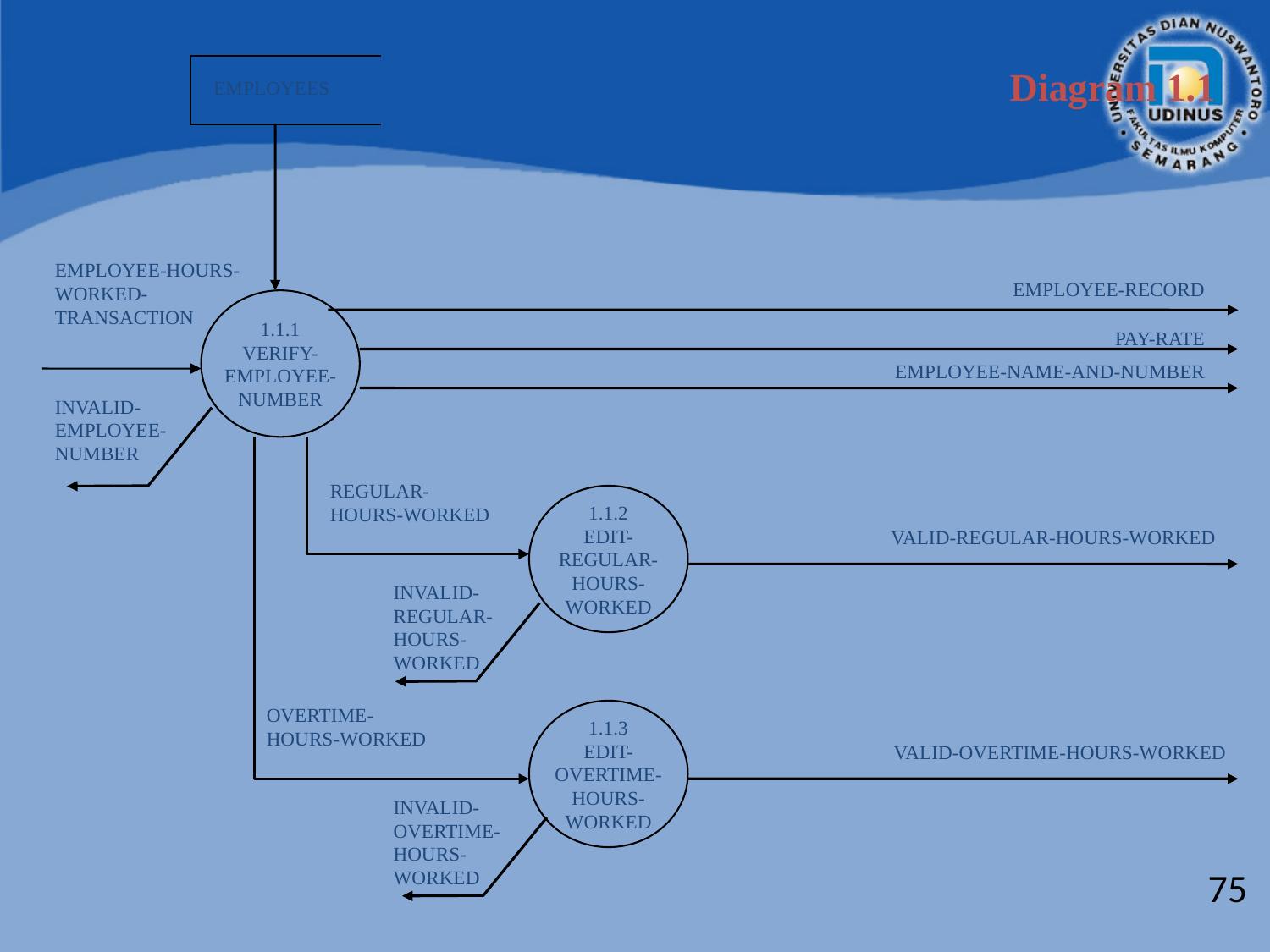

EMPLOYEES
Diagram 1.1

EMPLOYEE-HOURS-WORKED-TRANSACTION
EMPLOYEE-RECORD

PAY-RATE

EMPLOYEE-NAME-AND-NUMBER

1.1.1
VERIFY-
EMPLOYEE-
NUMBER

INVALID-EMPLOYEE-NUMBER

REGULAR-HOURS-WORKED
1.1.2
EDIT-
REGULAR-
HOURS-
WORKED
VALID-REGULAR-HOURS-WORKED

INVALID-REGULAR-HOURS-WORKED

OVERTIME-HOURS-WORKED
1.1.3
EDIT-
OVERTIME-
HOURS-
WORKED
VALID-OVERTIME-HOURS-WORKED

INVALID-OVERTIME-HOURS-WORKED

75